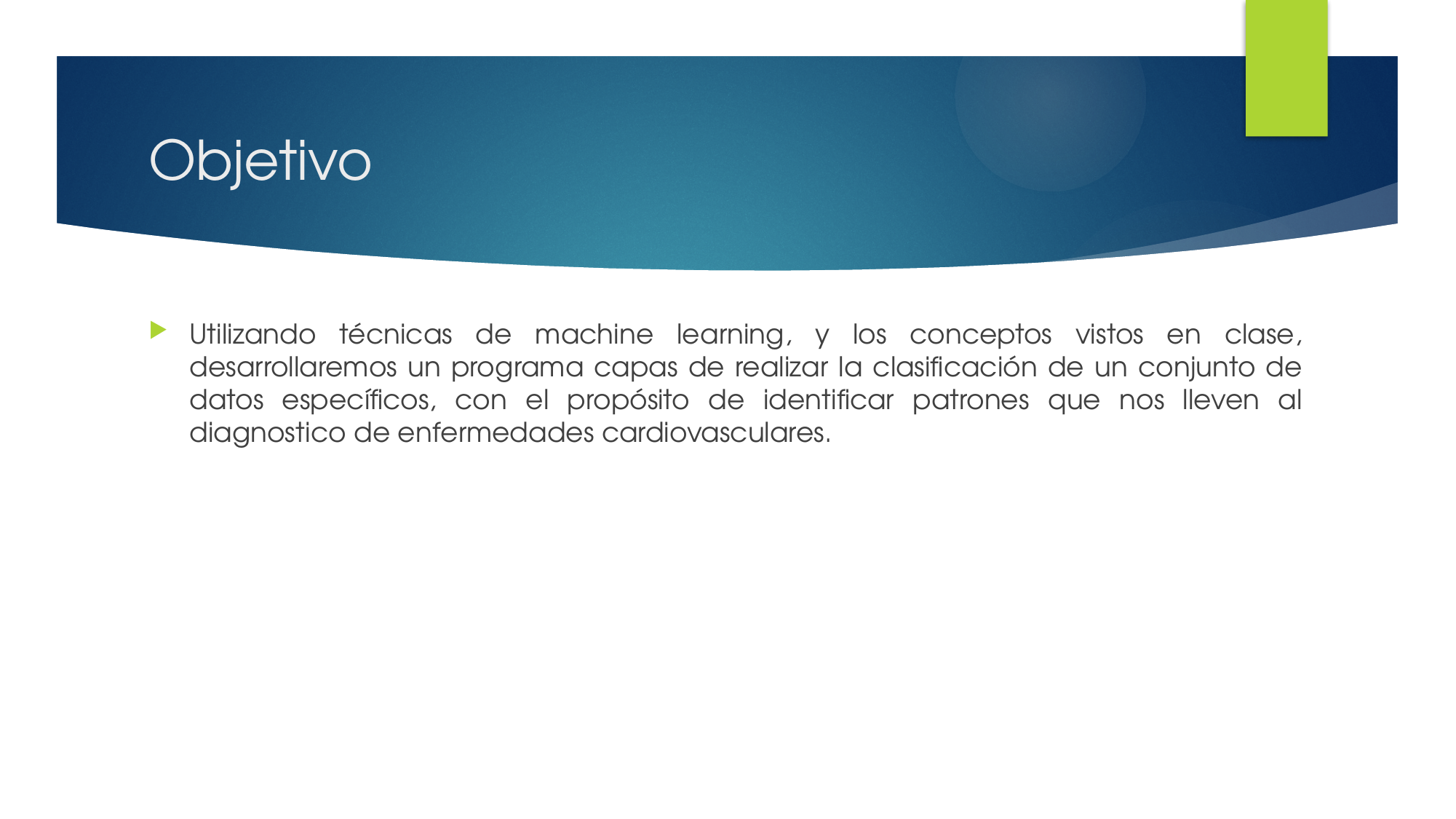

# Objetivo
Utilizando técnicas de machine learning, y los conceptos vistos en clase, desarrollaremos un programa capas de realizar la clasificación de un conjunto de datos específicos, con el propósito de identificar patrones que nos lleven al diagnostico de enfermedades cardiovasculares.